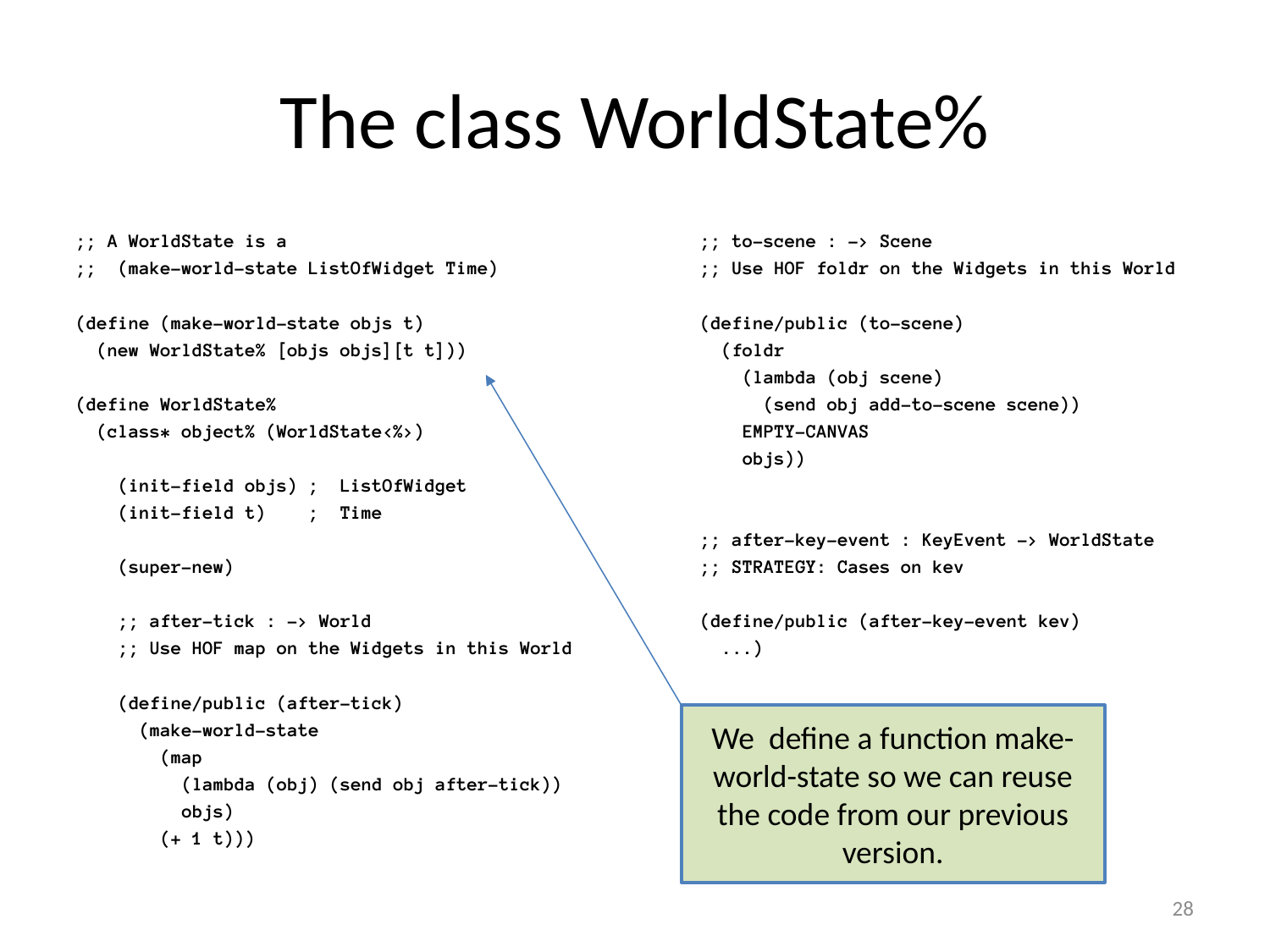

# The class WorldState%
;; A WorldState is a
;;  (make-world-state ListOfWidget Time)

(define (make-world-state objs t)
  (new WorldState% [objs objs][t t]))

(define WorldState%
  (class* object% (WorldState<%>)

    (init-field objs) ;  ListOfWidget
    (init-field t)    ;  Time

    (super-new)

    ;; after-tick : -> World
    ;; Use HOF map on the Widgets in this World

    (define/public (after-tick)
      (make-world-state
        (map
          (lambda (obj) (send obj after-tick))
          objs)
        (+ 1 t)))

    ;; to-scene : -> Scene
    ;; Use HOF foldr on the Widgets in this World

    (define/public (to-scene)
      (foldr
        (lambda (obj scene)
          (send obj add-to-scene scene))
        EMPTY-CANVAS
        objs))

    ;; after-key-event : KeyEvent -> WorldState
    ;; STRATEGY: Cases on kev

    (define/public (after-key-event kev)
      ...)

We  define a function make-world-state so we can reuse the code from our previous version.
28